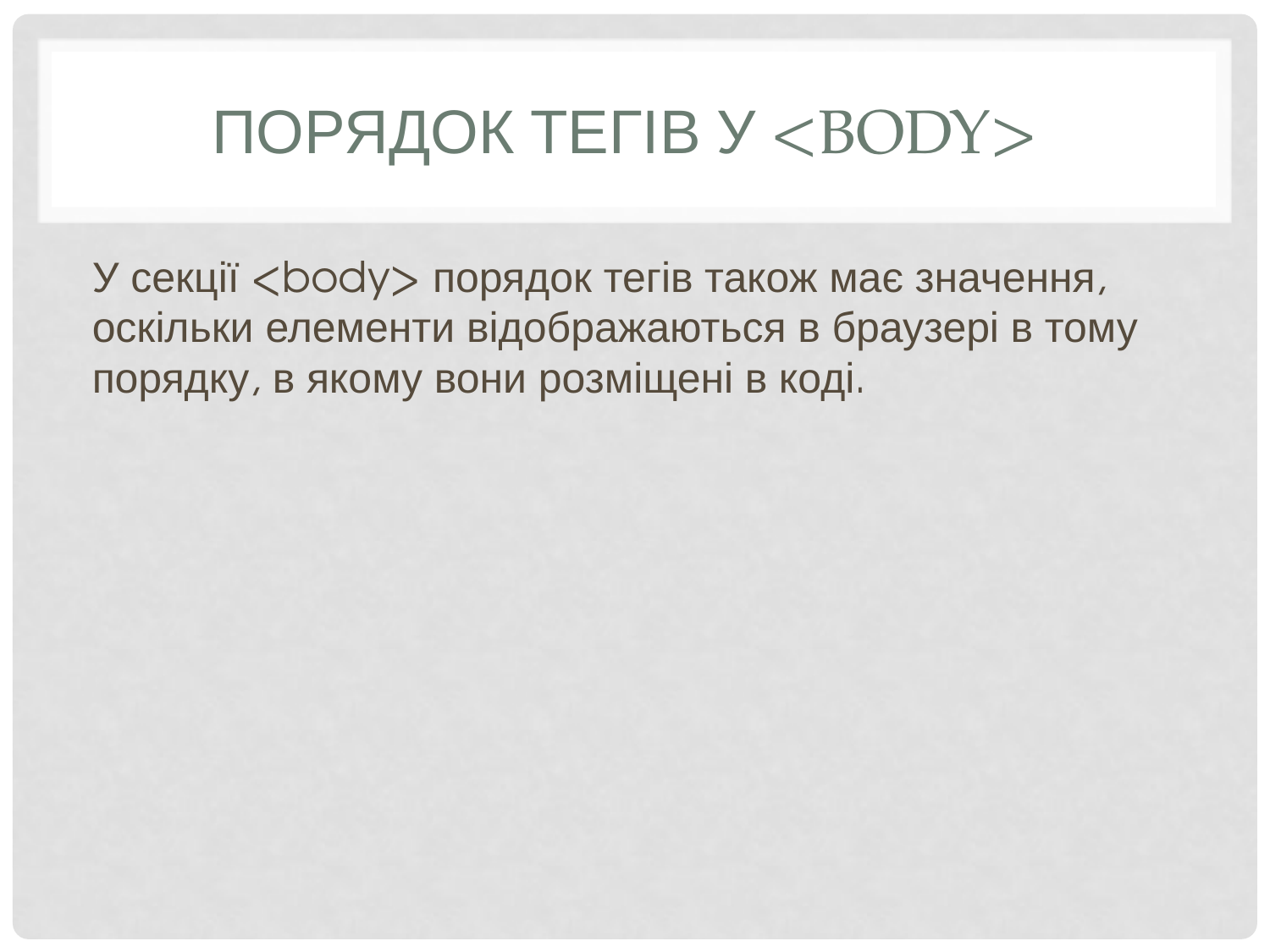

# Порядок тегів у <body>
У секції <body> порядок тегів також має значення, оскільки елементи відображаються в браузері в тому порядку, в якому вони розміщені в коді.